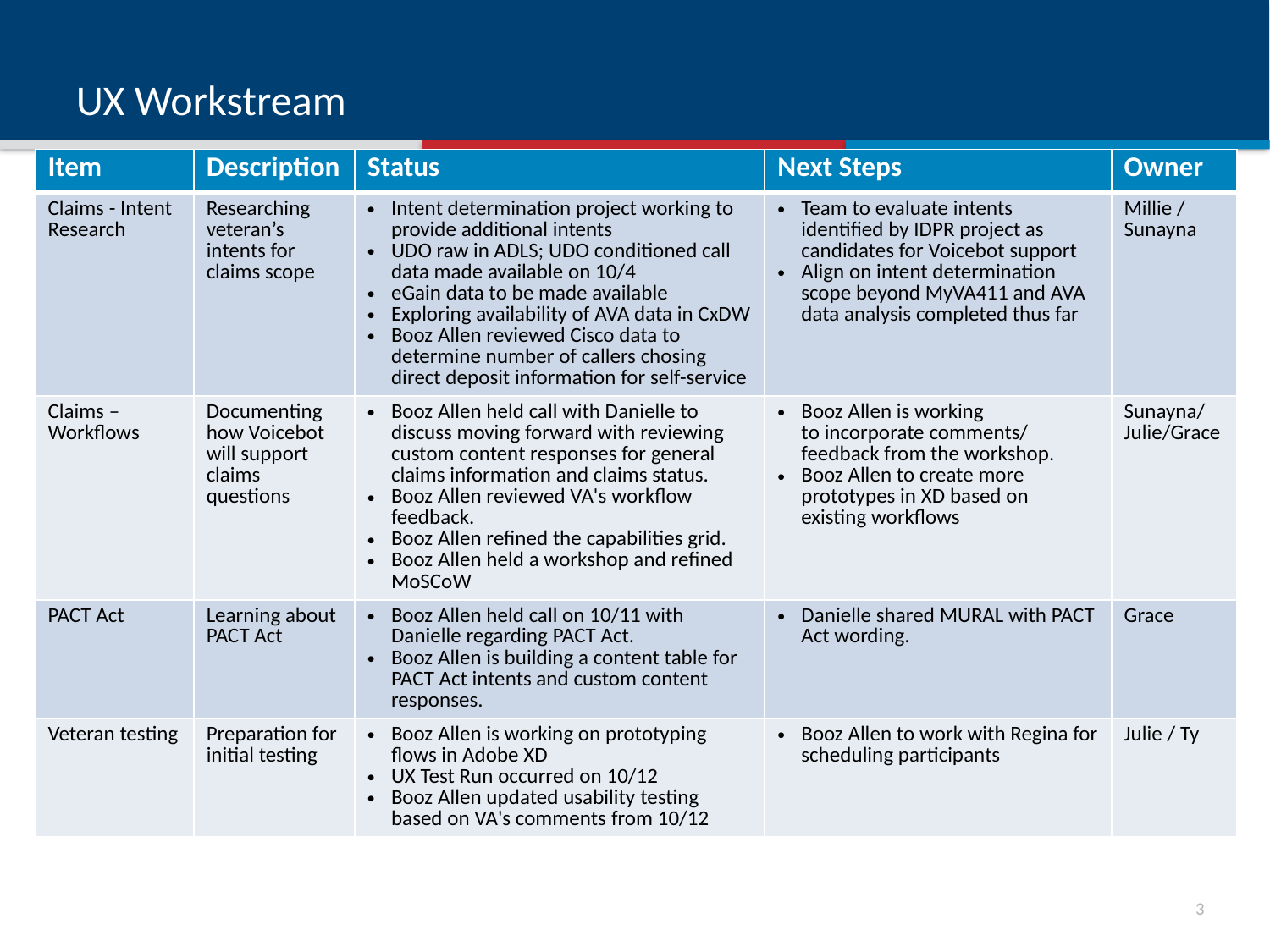

# UX Workstream
| Item | Description | Status | Next Steps | Owner |
| --- | --- | --- | --- | --- |
| Claims - Intent Research | Researching veteran’s intents for claims scope | Intent determination project working to provide additional intents UDO raw in ADLS; UDO conditioned call data made available on 10/4 eGain data to be made available Exploring availability of AVA data in CxDW Booz Allen reviewed Cisco data to determine number of callers chosing direct deposit information for self-service | Team to evaluate intents identified by IDPR project as candidates for Voicebot support Align on intent determination scope beyond MyVA411 and AVA data analysis completed thus far | Millie / Sunayna |
| Claims – Workflows | Documenting how Voicebot will support claims questions | Booz Allen held call with Danielle to discuss moving forward with reviewing custom content responses for general claims information and claims status. Booz Allen reviewed VA's workflow feedback. Booz Allen refined the capabilities grid. Booz Allen held a workshop and refined MoSCoW | Booz Allen is working to incorporate comments/ feedback from the workshop.  Booz Allen to create more prototypes in XD based on existing workflows | Sunayna/ Julie/Grace |
| PACT Act | Learning about PACT Act | Booz Allen held call on 10/11 with Danielle regarding PACT Act. Booz Allen is building a content table for PACT Act intents and custom content responses. | Danielle shared MURAL with PACT Act wording. | Grace |
| Veteran testing | Preparation for initial testing | Booz Allen is working on prototyping flows in Adobe XD UX Test Run occurred on 10/12 Booz Allen updated usability testing based on VA's comments from 10/12 | Booz Allen to work with Regina for scheduling participants | Julie / Ty |
3